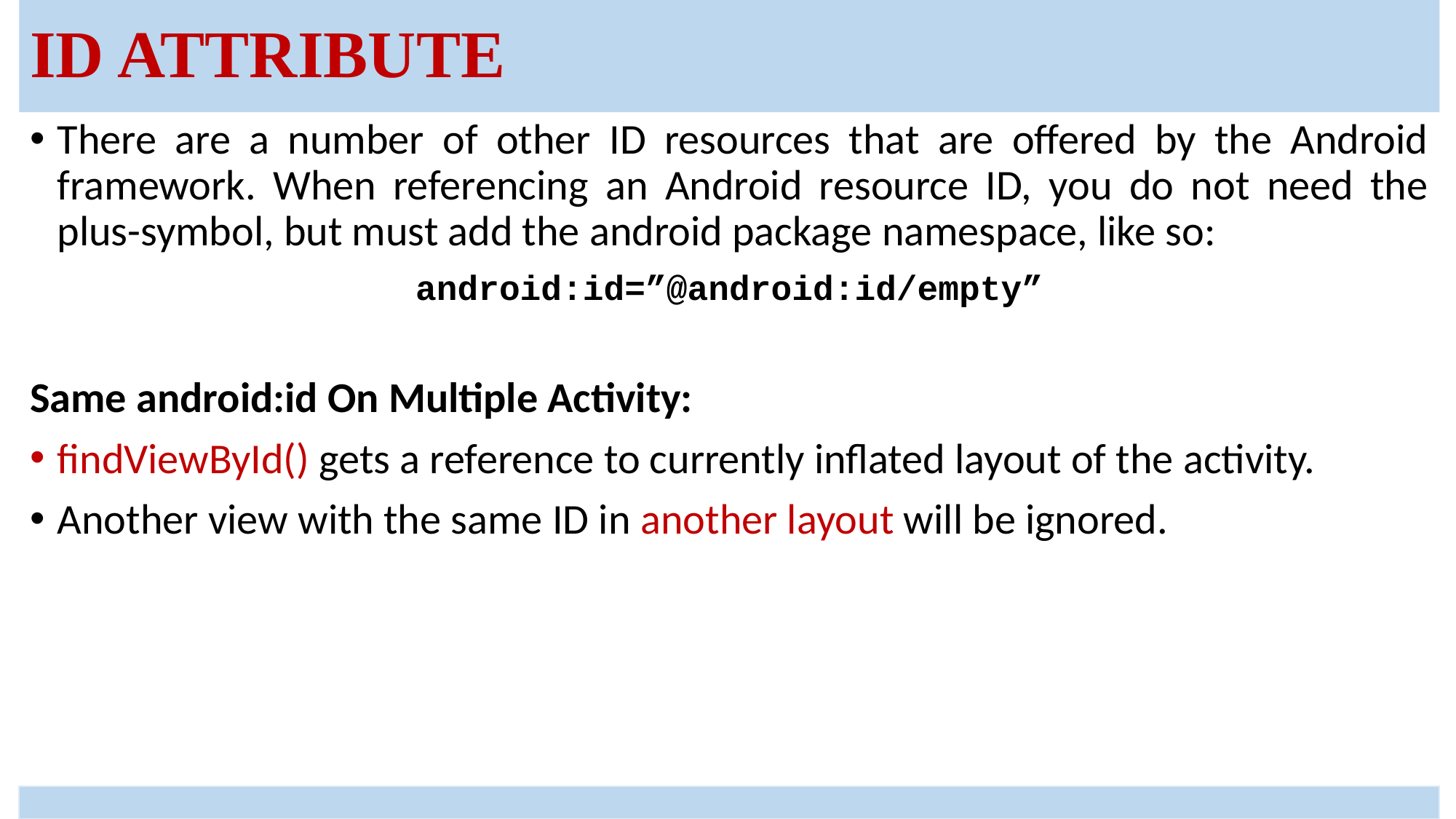

# ID Attribute
There are a number of other ID resources that are offered by the Android framework. When referencing an Android resource ID, you do not need the plus-symbol, but must add the android package namespace, like so:
android:id=”@android:id/empty”

Same android:id On Multiple Activity:
findViewById() gets a reference to currently inflated layout of the activity.
Another view with the same ID in another layout will be ignored.